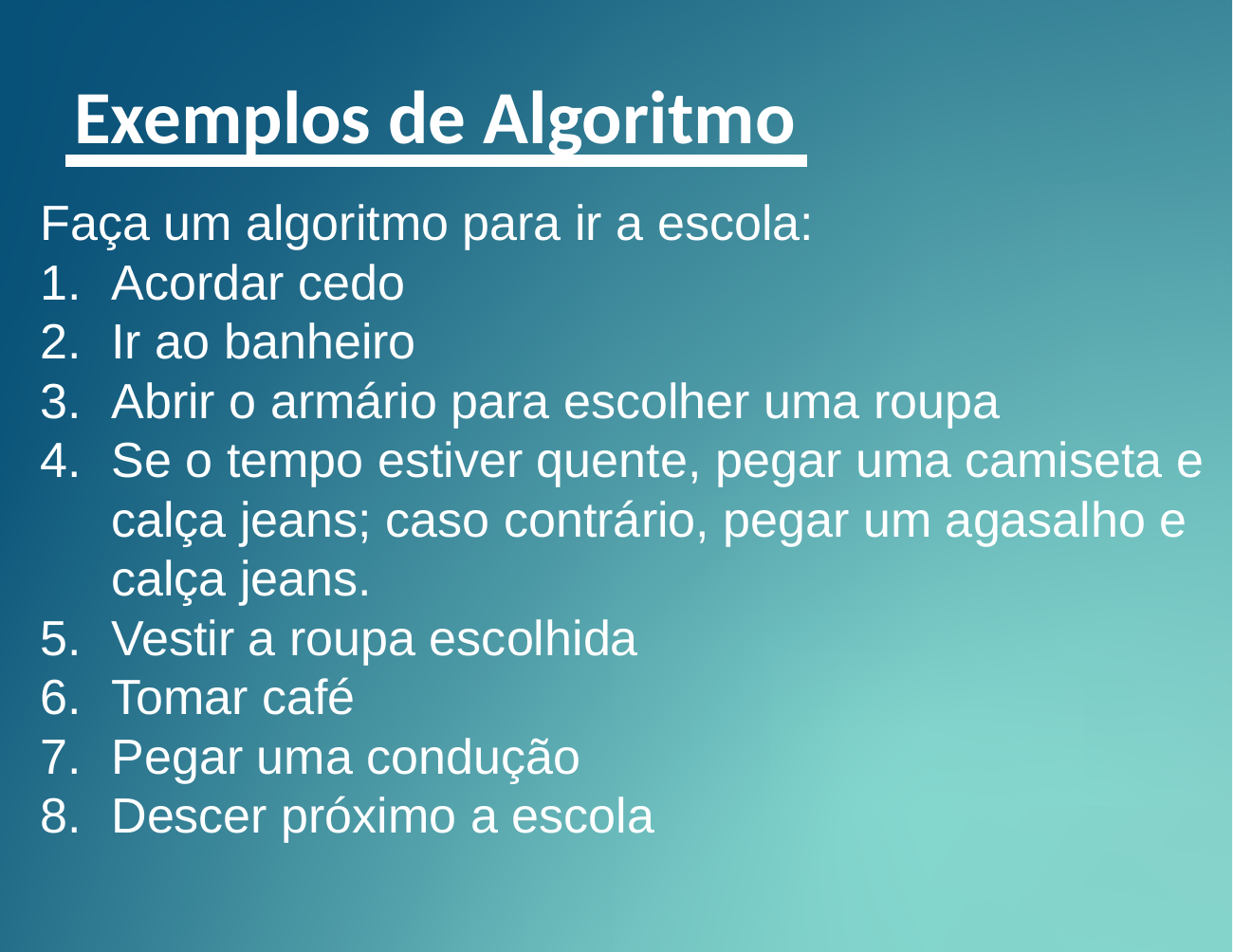

Exemplos de Algoritmo
Faça um algoritmo para ir a escola:
Acordar cedo
Ir ao banheiro
Abrir o armário para escolher uma roupa
Se o tempo estiver quente, pegar uma camiseta e calça jeans; caso contrário, pegar um agasalho e calça jeans.
Vestir a roupa escolhida
Tomar café
Pegar uma condução
Descer próximo a escola